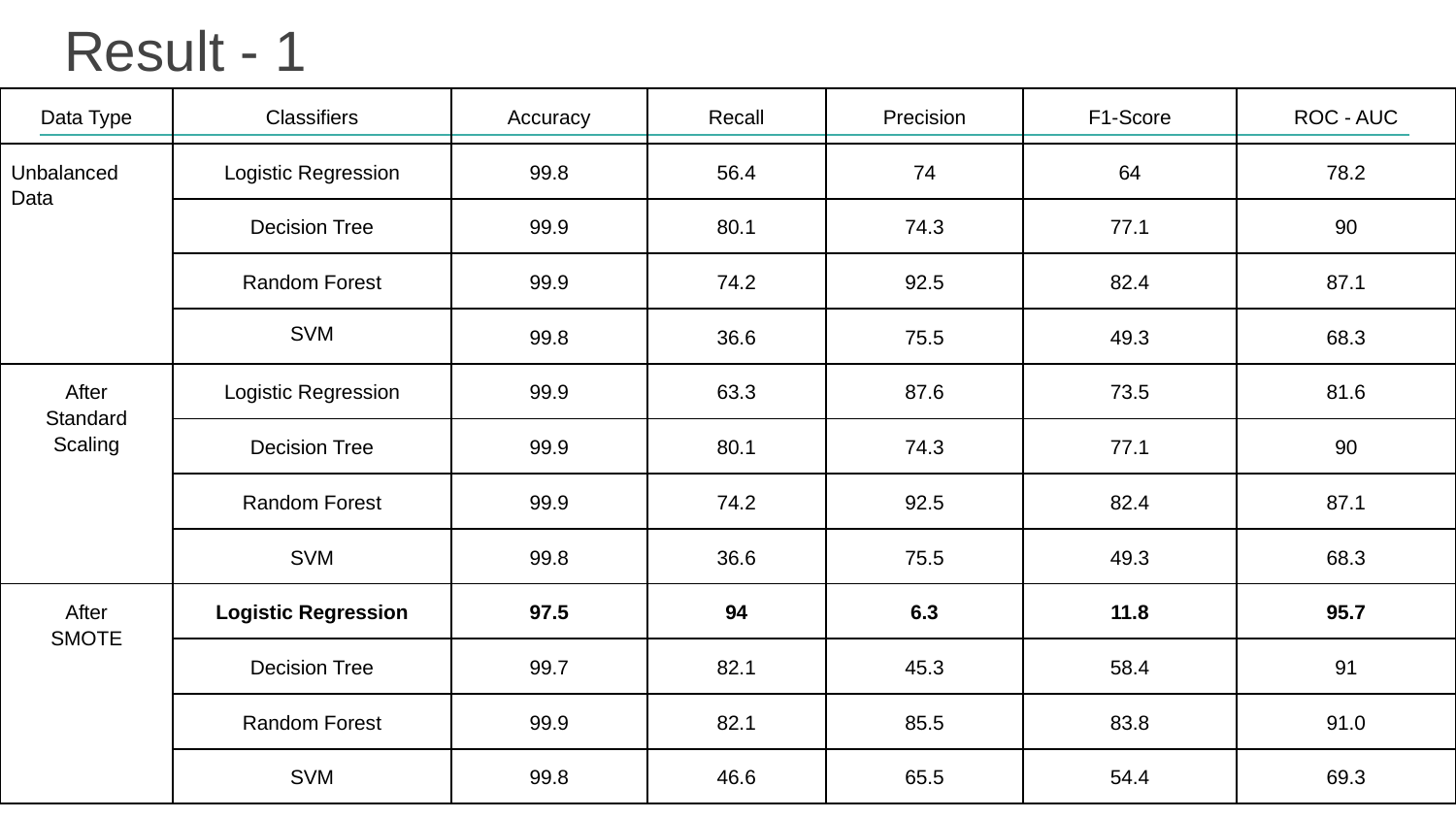

# Result - 1
| Data Type | Classifiers | Accuracy | Recall | Precision | F1-Score | ROC - AUC |
| --- | --- | --- | --- | --- | --- | --- |
| Unbalanced Data | Logistic Regression | 99.8 | 56.4 | 74 | 64 | 78.2 |
|  | Decision Tree | 99.9 | 80.1 | 74.3 | 77.1 | 90 |
|  | Random Forest | 99.9 | 74.2 | 92.5 | 82.4 | 87.1 |
|  | SVM | 99.8 | 36.6 | 75.5 | 49.3 | 68.3 |
| After Standard Scaling | Logistic Regression | 99.9 | 63.3 | 87.6 | 73.5 | 81.6 |
|  | Decision Tree | 99.9 | 80.1 | 74.3 | 77.1 | 90 |
|  | Random Forest | 99.9 | 74.2 | 92.5 | 82.4 | 87.1 |
|  | SVM | 99.8 | 36.6 | 75.5 | 49.3 | 68.3 |
| After SMOTE | Logistic Regression | 97.5 | 94 | 6.3 | 11.8 | 95.7 |
|  | Decision Tree | 99.7 | 82.1 | 45.3 | 58.4 | 91 |
|  | Random Forest | 99.9 | 82.1 | 85.5 | 83.8 | 91.0 |
|  | SVM | 99.8 | 46.6 | 65.5 | 54.4 | 69.3 |